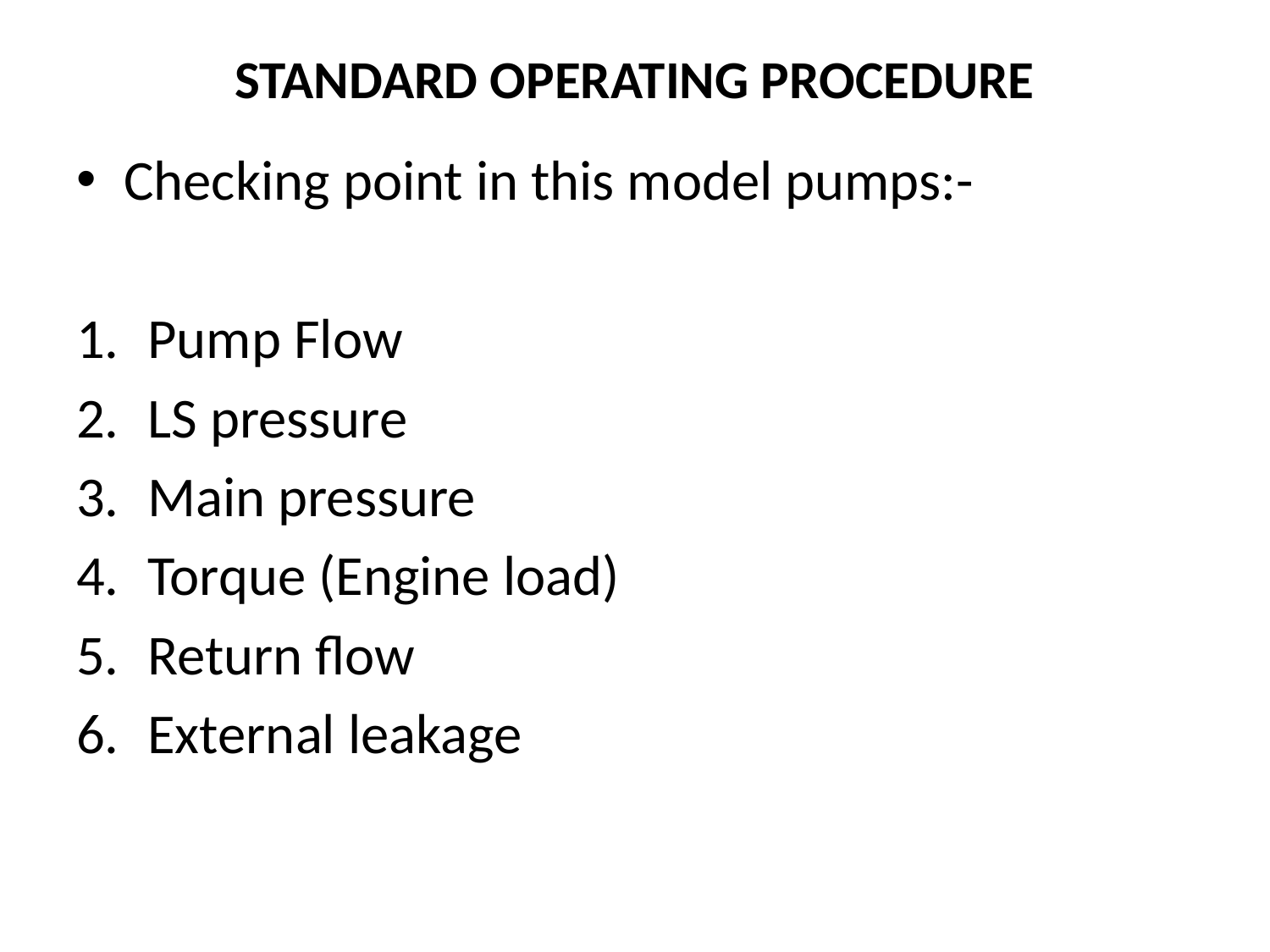

# STANDARD OPERATING PROCEDURE
Checking point in this model pumps:-

Pump Flow
LS pressure
Main pressure
Torque (Engine load)
Return flow
External leakage